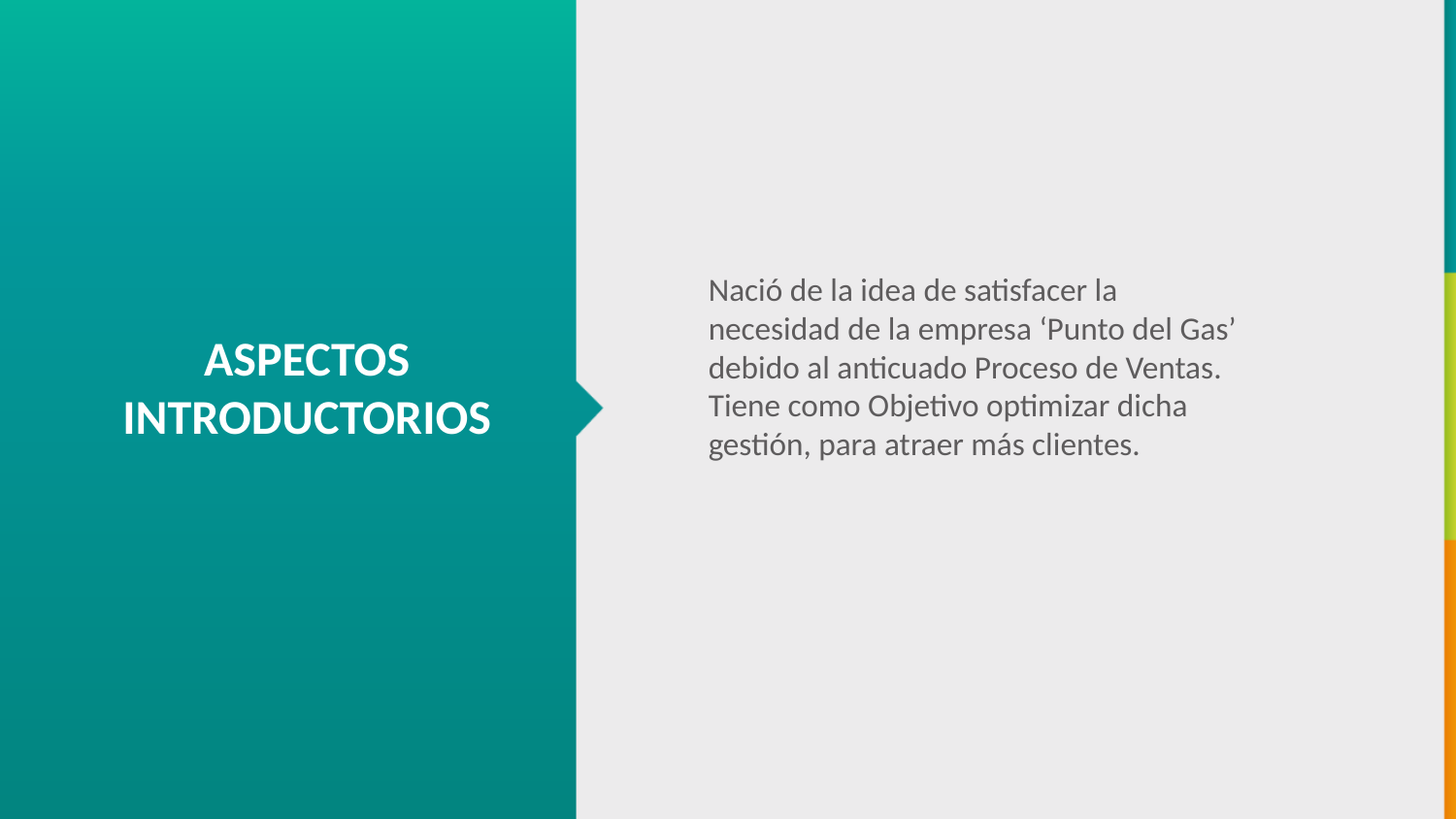

Nació de la idea de satisfacer la
necesidad de la empresa ‘Punto del Gas’
debido al anticuado Proceso de Ventas.
Tiene como Objetivo optimizar dicha
gestión, para atraer más clientes.
ASPECTOS INTRODUCTORIOS